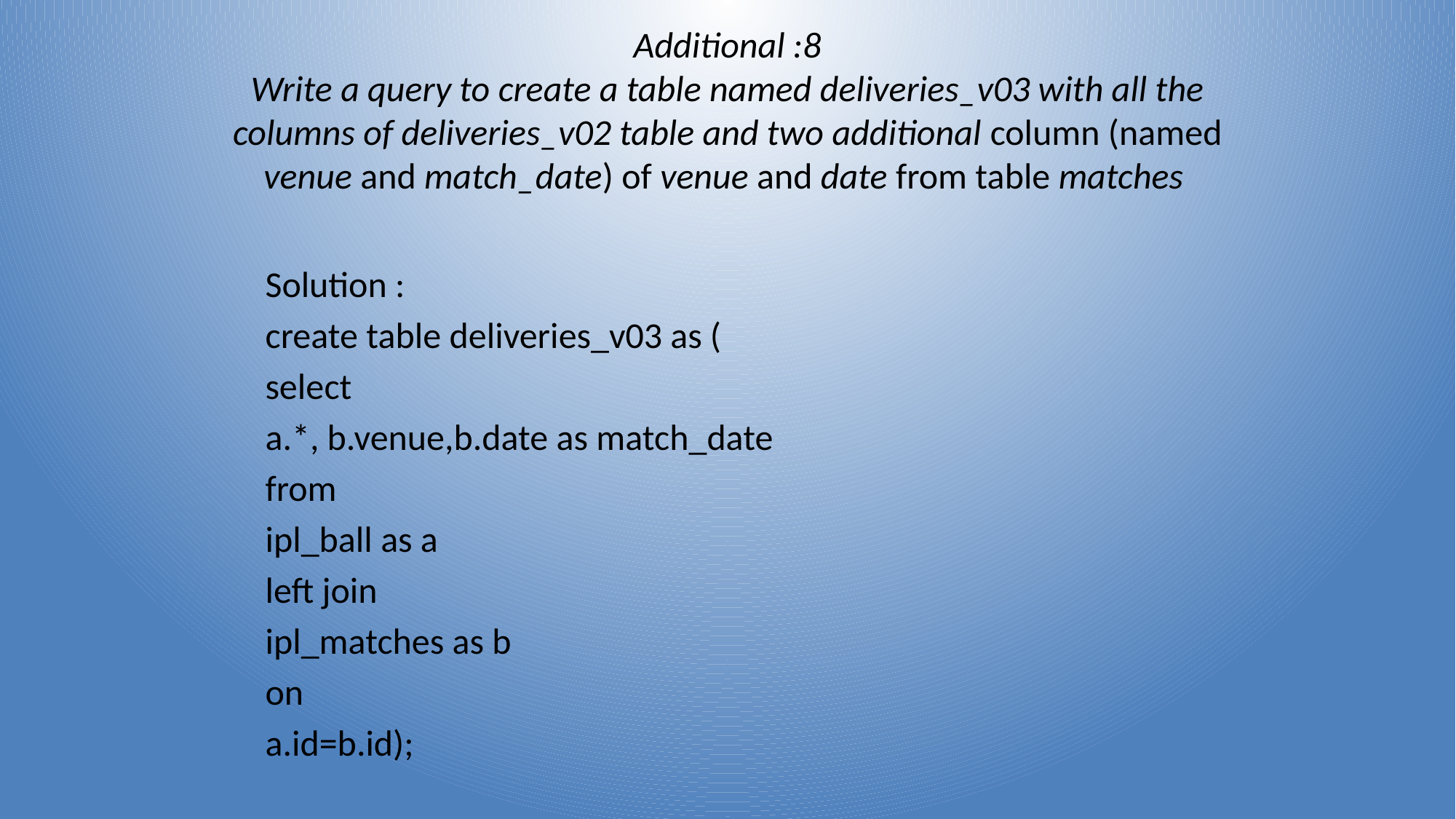

# Additional :8 Write a query to create a table named deliveries_v03 with all the columns of deliveries_v02 table and two additional column (named venue and match_date) of venue and date from table matches
Solution :
create table deliveries_v03 as (
select
a.*, b.venue,b.date as match_date
from
ipl_ball as a
left join
ipl_matches as b
on
a.id=b.id);